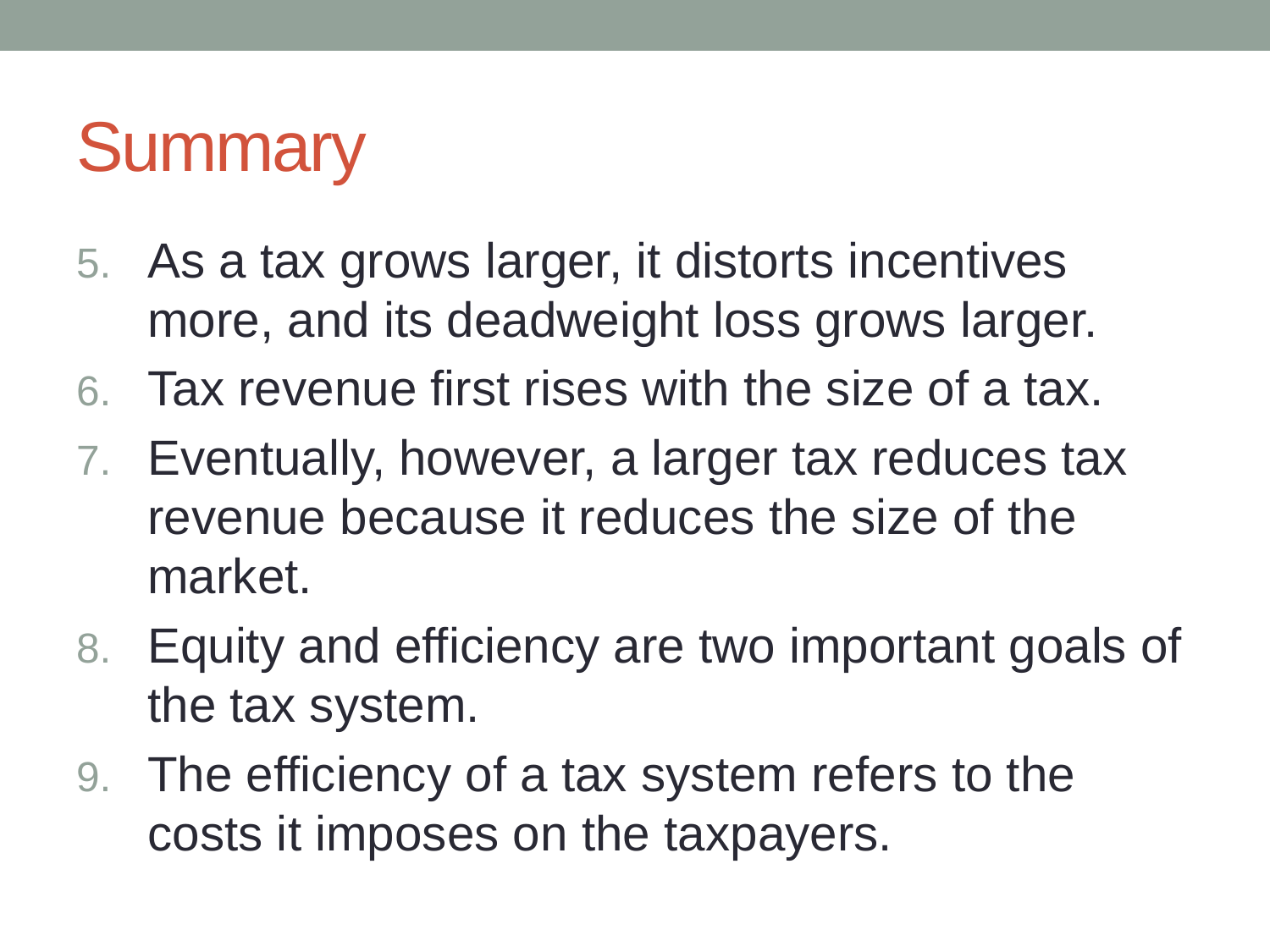

# Summary
As a tax grows larger, it distorts incentives more, and its deadweight loss grows larger.
Tax revenue first rises with the size of a tax.
Eventually, however, a larger tax reduces tax revenue because it reduces the size of the market.
Equity and efficiency are two important goals of the tax system.
The efficiency of a tax system refers to the costs it imposes on the taxpayers.